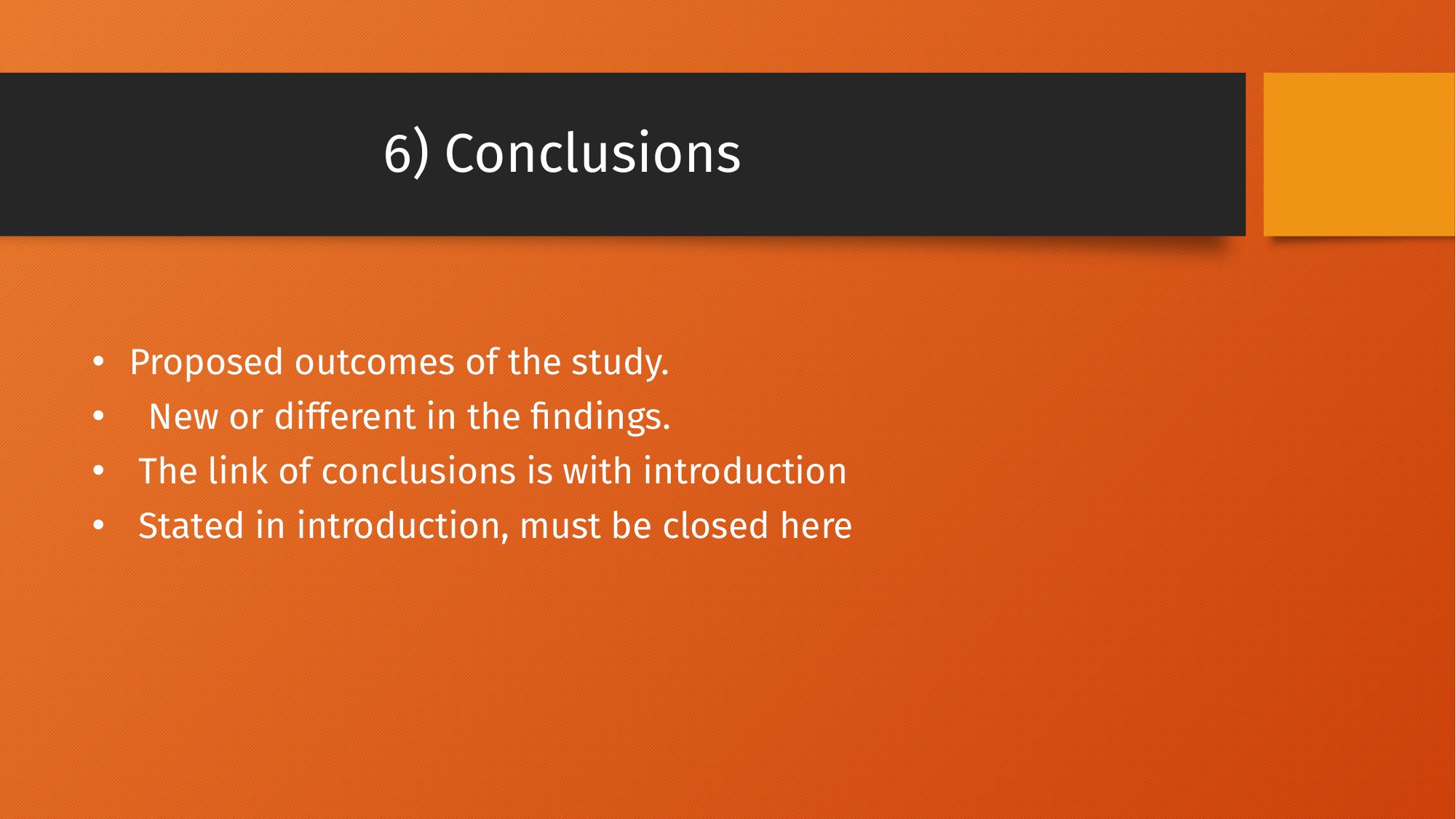

# 6) Conclusions

 Proposed outcomes of the study.
   New or different in the findings.
  The link of conclusions is with introduction
  Stated in introduction, must be closed here